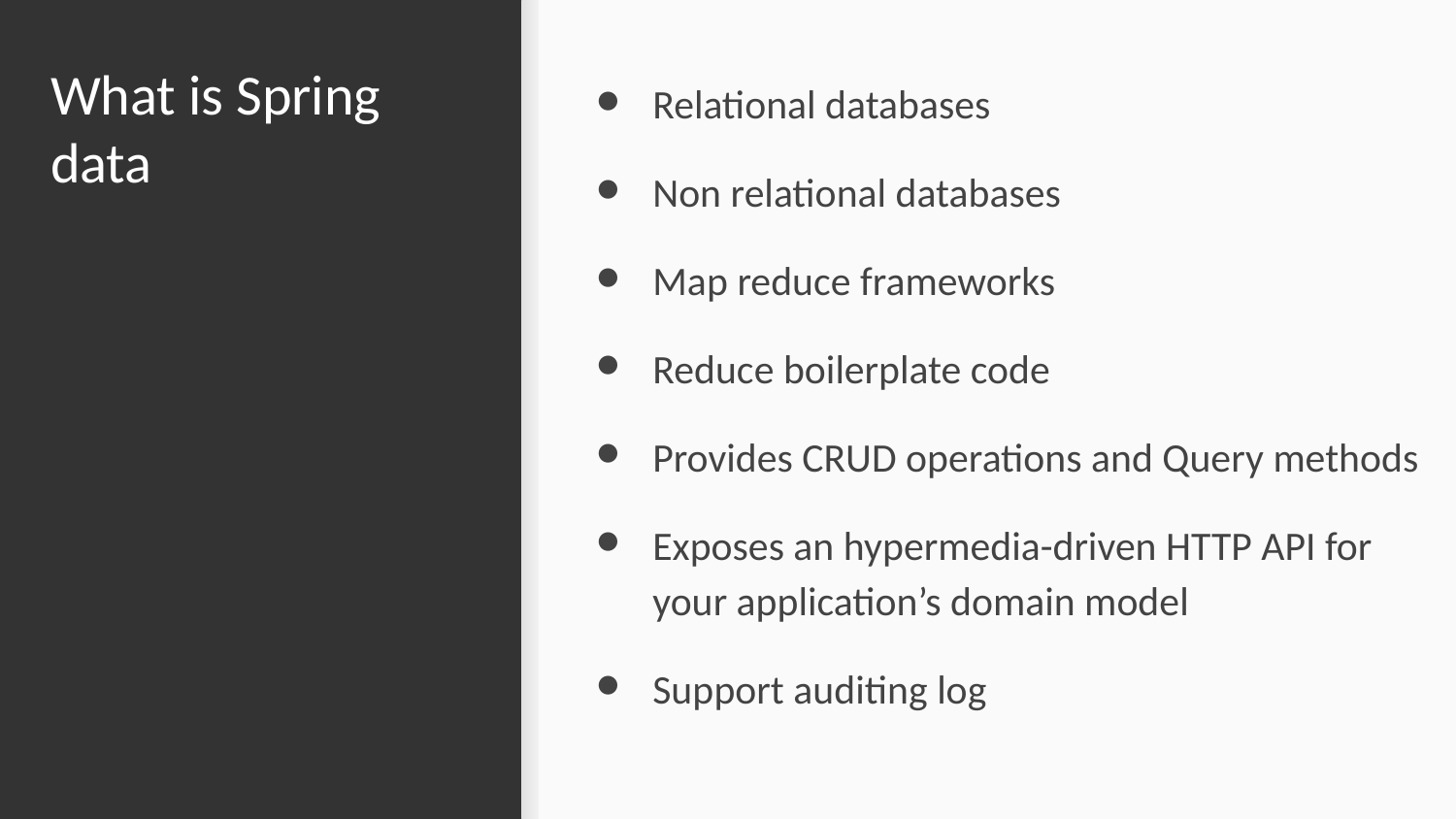

# What is Spring data
Relational databases
Non relational databases
Map reduce frameworks
Reduce boilerplate code
Provides CRUD operations and Query methods
Exposes an hypermedia-driven HTTP API for your application’s domain model
Support auditing log